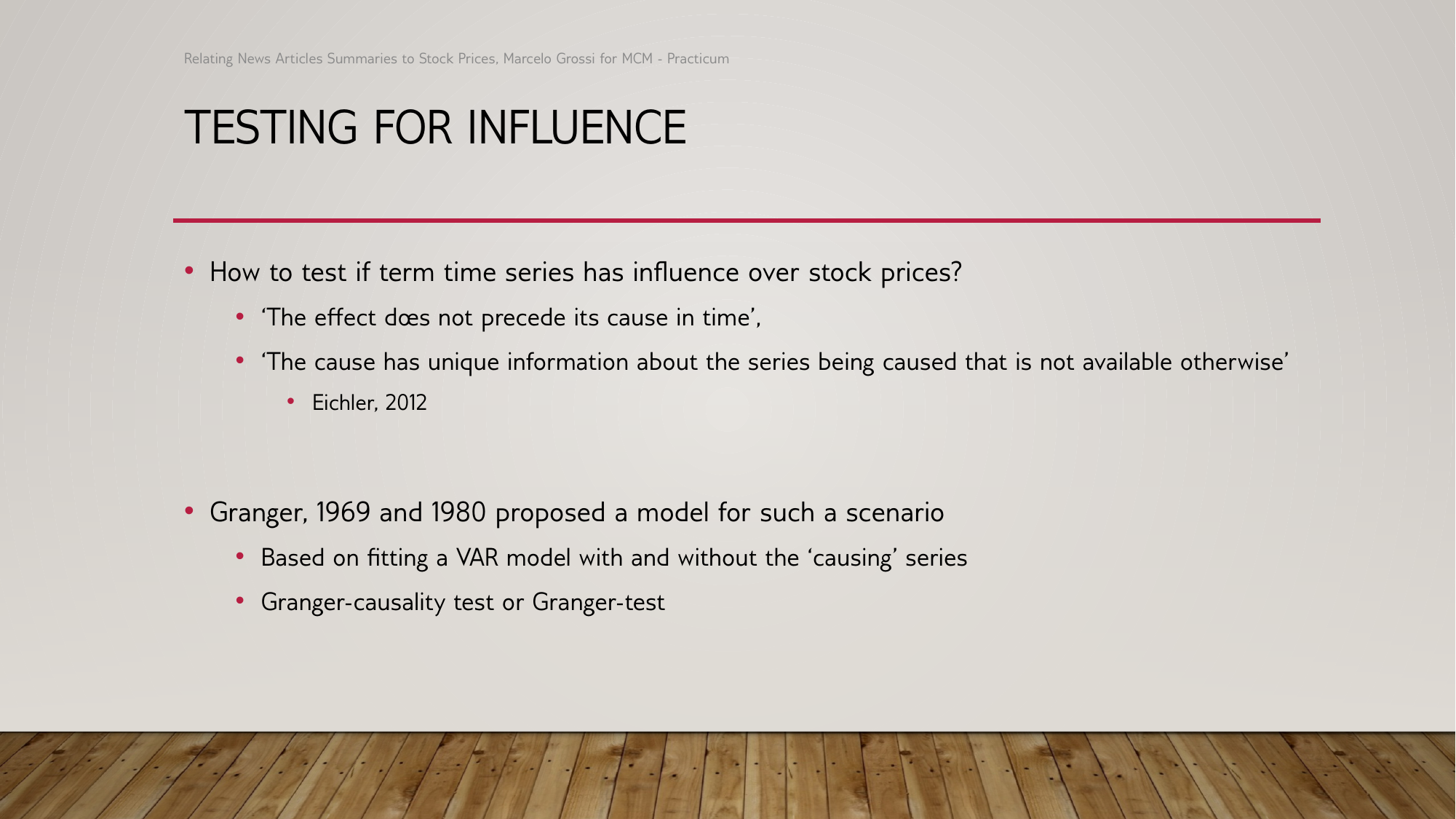

Relating News Articles Summaries to Stock Prices, Marcelo Grossi for MCM - Practicum
# Testing for influence
How to test if term time series has influence over stock prices?
‘The effect does not precede its cause in time’,
‘The cause has unique information about the series being caused that is not available otherwise’
Eichler, 2012

Granger, 1969 and 1980 proposed a model for such a scenario
Based on fitting a VAR model with and without the ‘causing’ series
Granger-causality test or Granger-test